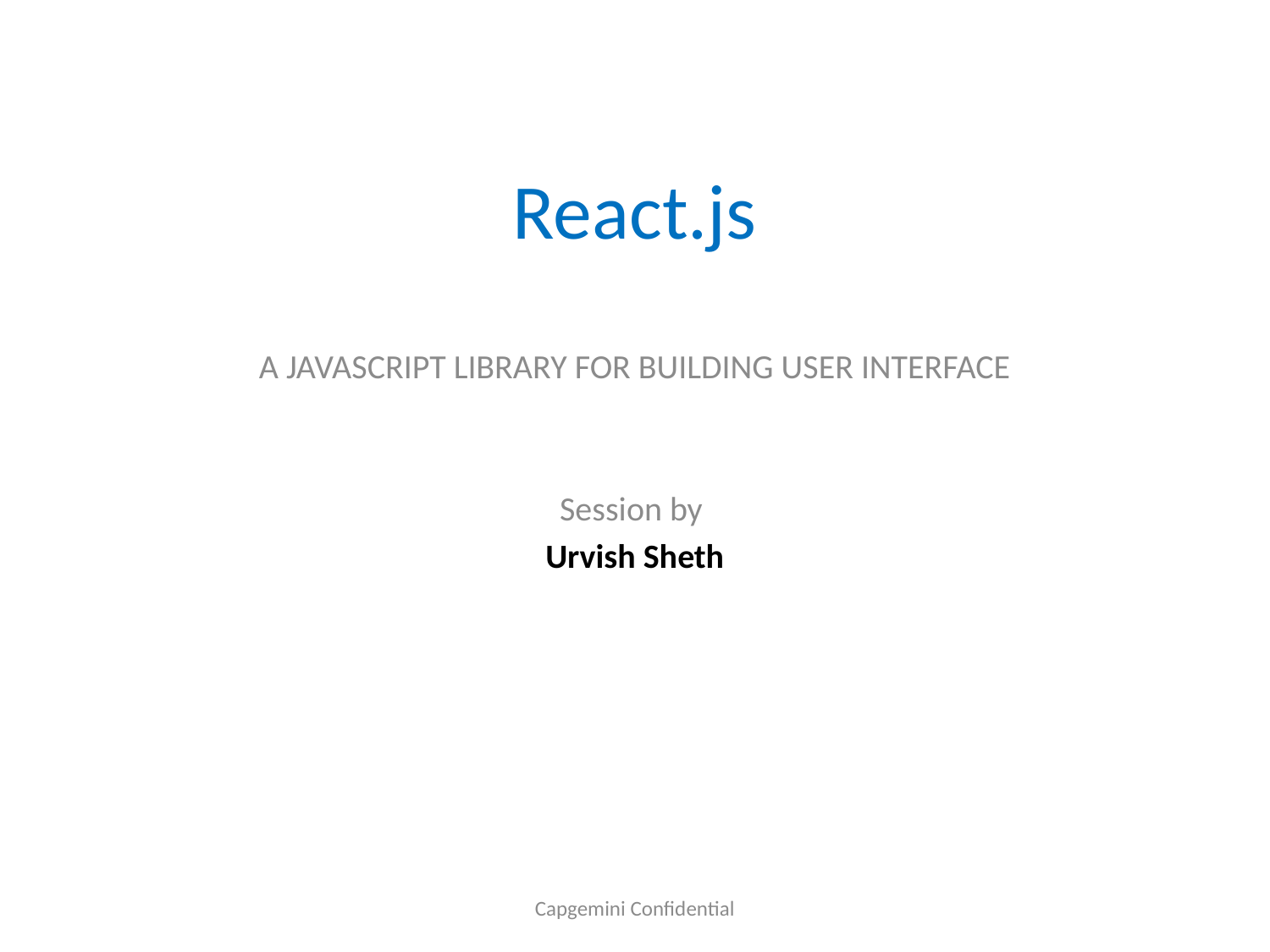

# React.js
A JAVASCRIPT LIBRARY FOR BUILDING USER INTERFACE

Session by
Urvish Sheth

Capgemini Confidential